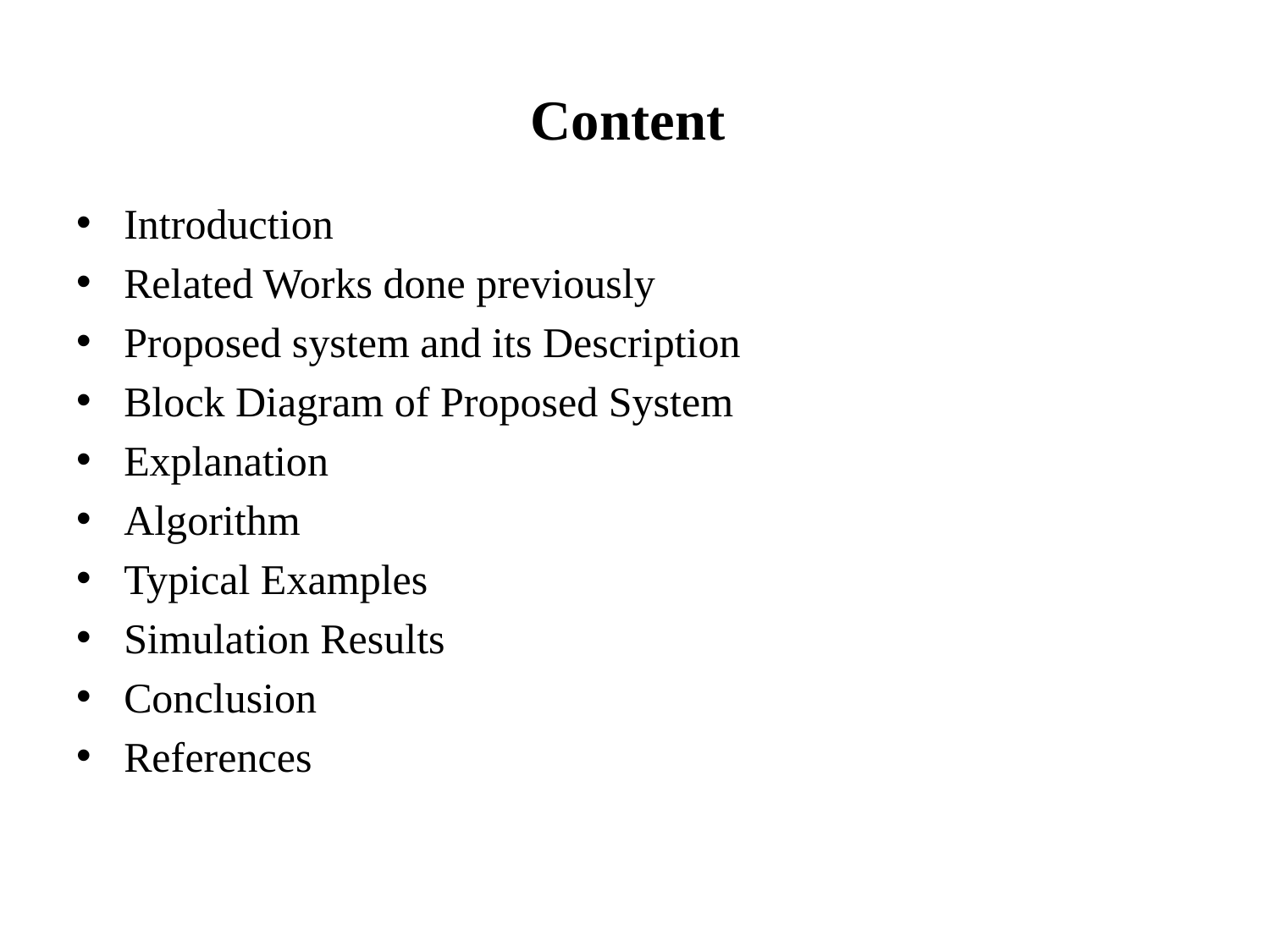

# Content
Introduction
Related Works done previously
Proposed system and its Description
Block Diagram of Proposed System
Explanation
Algorithm
Typical Examples
Simulation Results
Conclusion
References